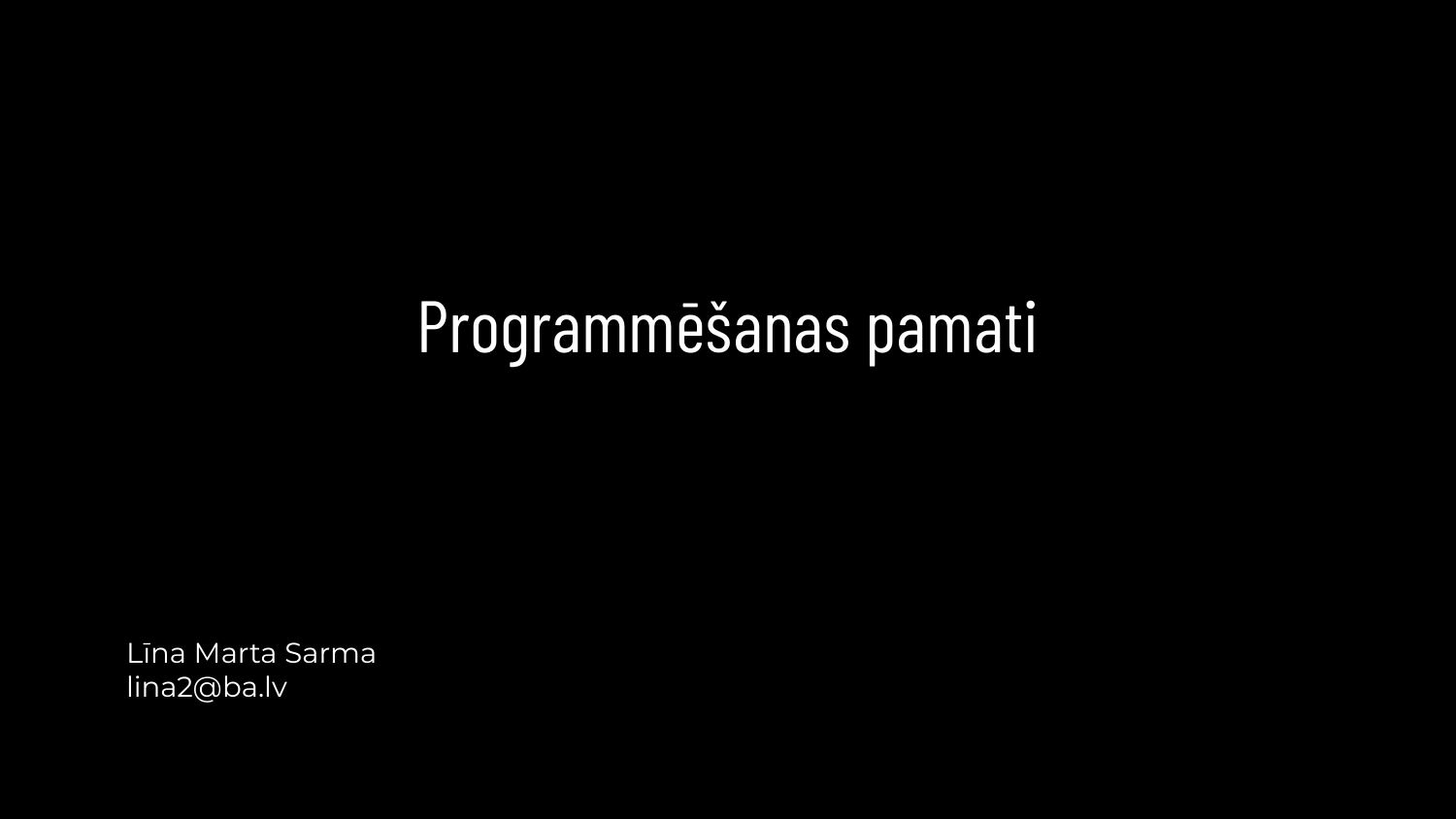

# Programmēšanas pamati
Līna Marta Sarma
lina2@ba.lv